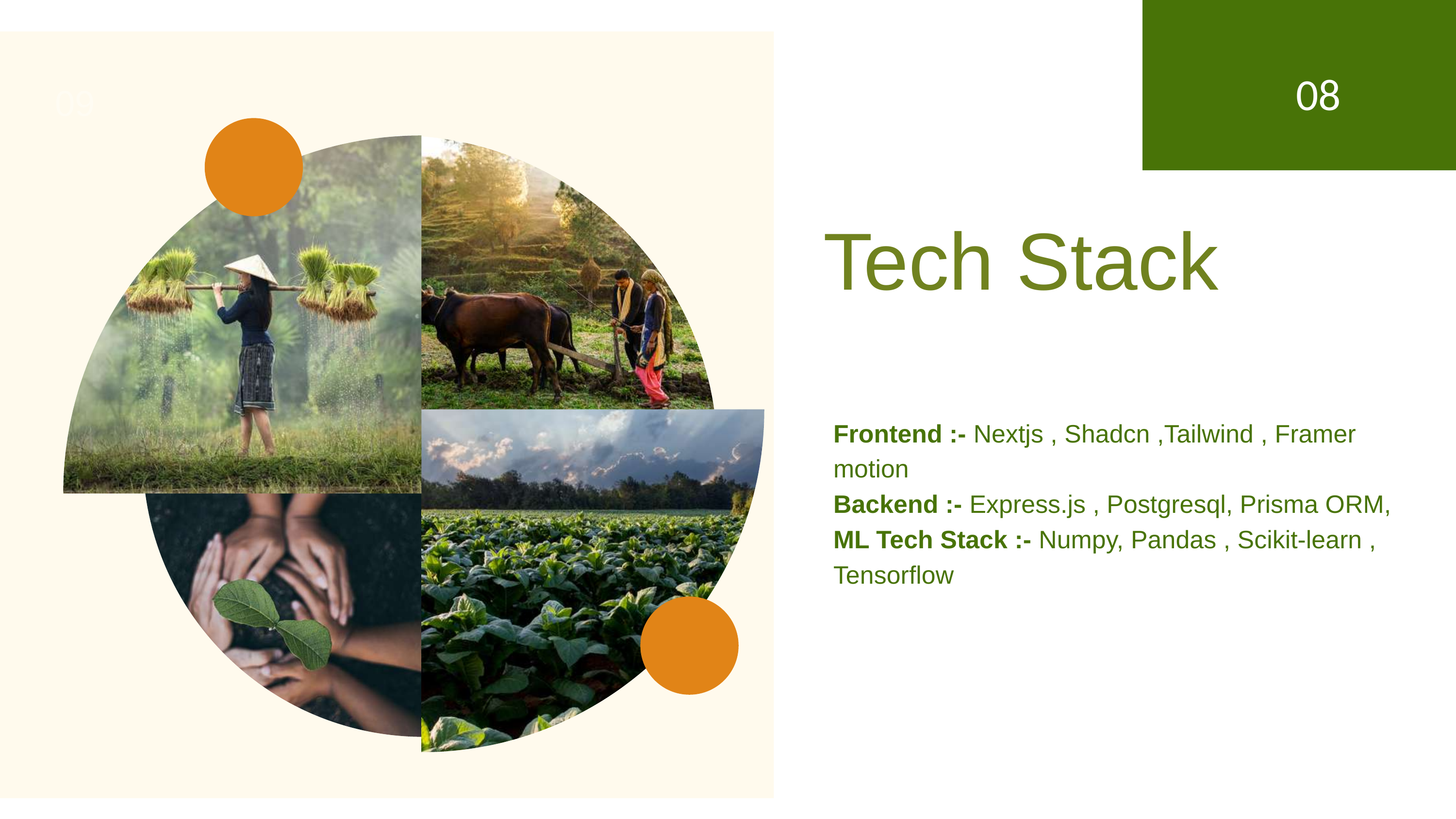

08
09

Tech Stack

Frontend :- Nextjs , Shadcn ,Tailwind , Framer motion
Backend :- Express.js , Postgresql, Prisma ORM,
ML Tech Stack :- Numpy, Pandas , Scikit-learn , Tensorflow

8